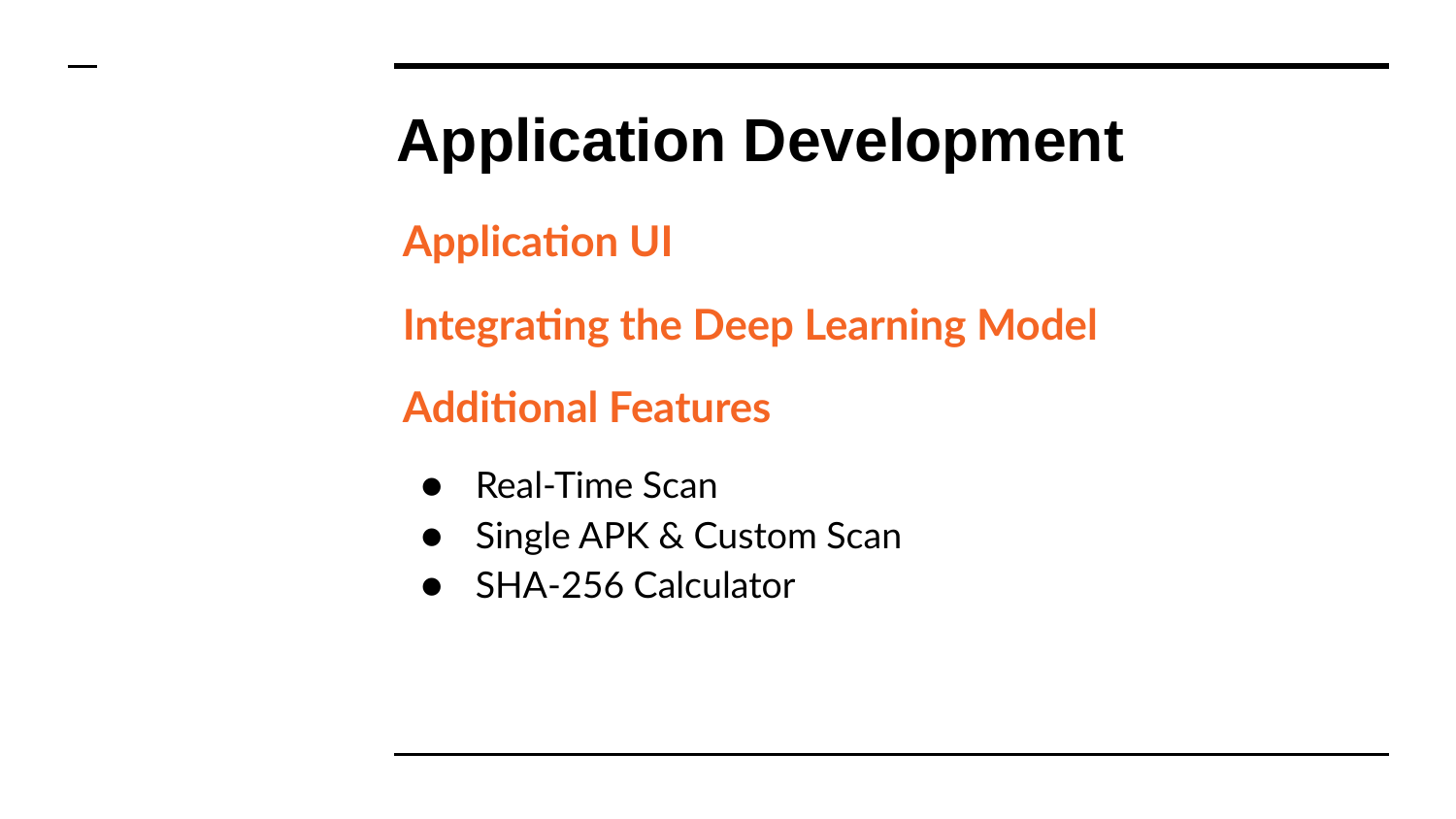

# Application Development
Application UI
Integrating the Deep Learning Model
Additional Features
Real-Time Scan
Single APK & Custom Scan
SHA-256 Calculator